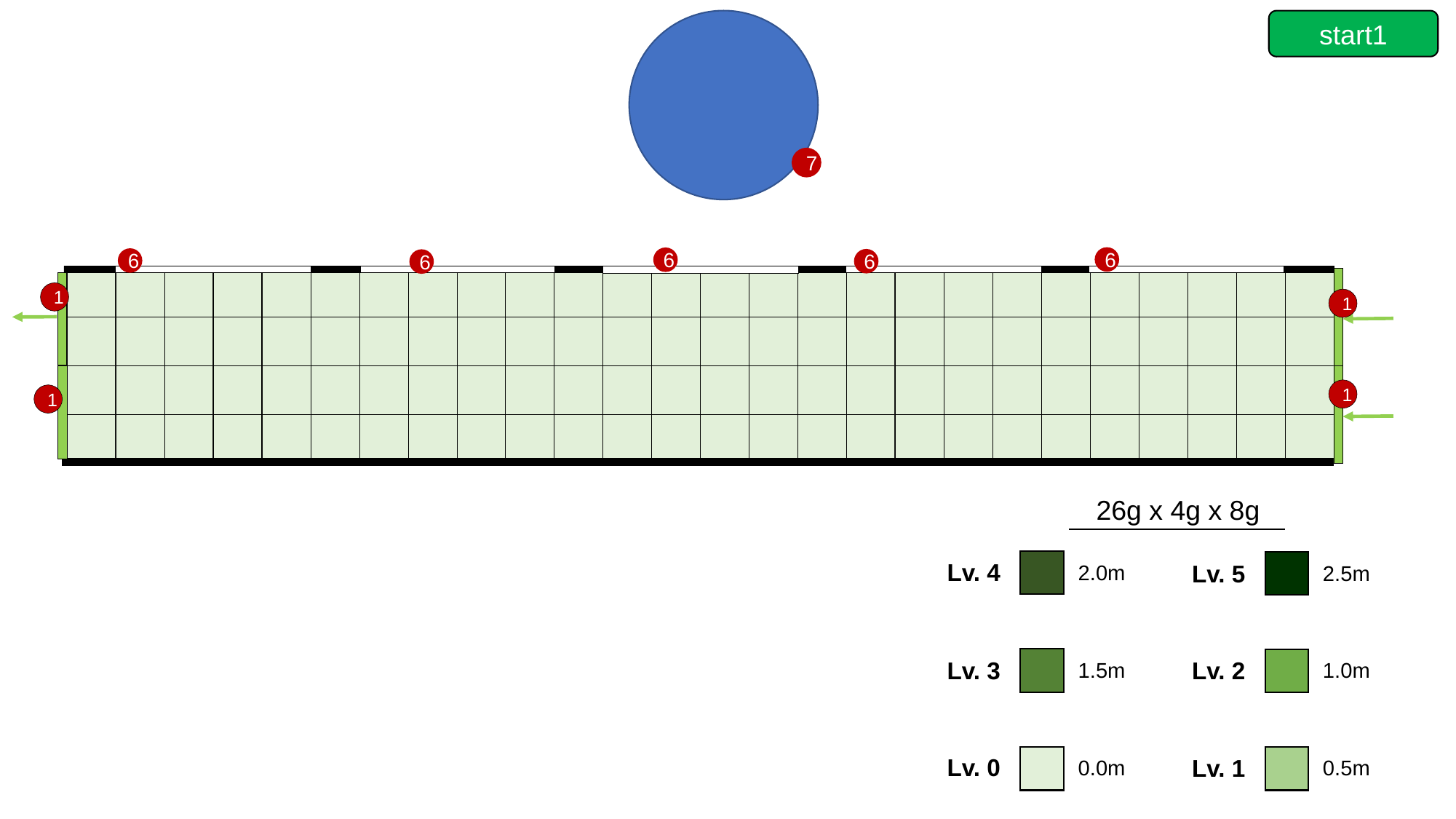

start1
7

6
6
6
6
6

1
1

1
1

26g x 4g x 8g

Lv. 4
2.0m

Lv. 5
2.5m

Lv. 3
1.5m

Lv. 2
1.0m

Lv. 0
0.0m

Lv. 1
0.5m